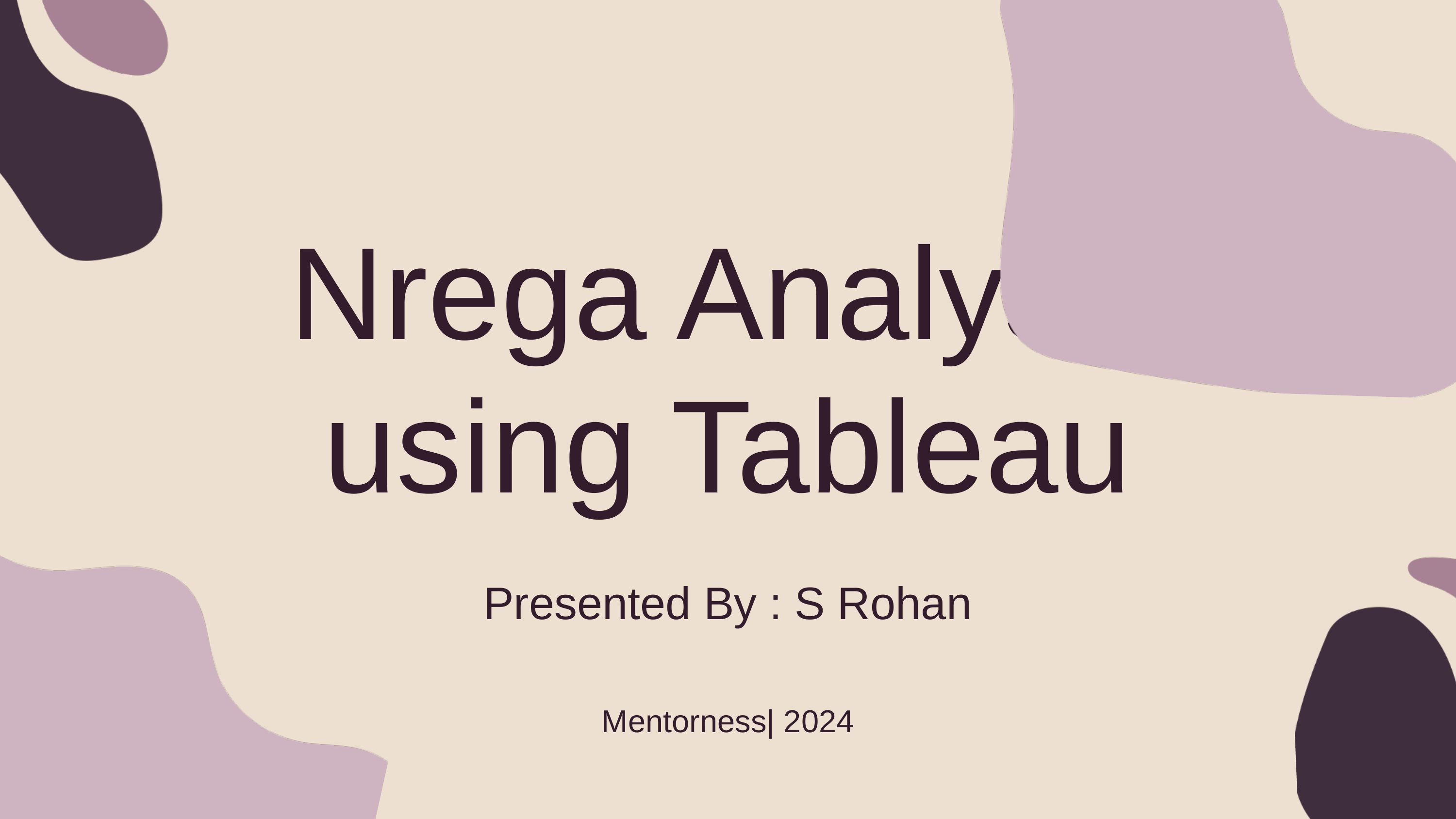

Nrega Analysis using Tableau

Presented By : S Rohan
Mentorness| 2024